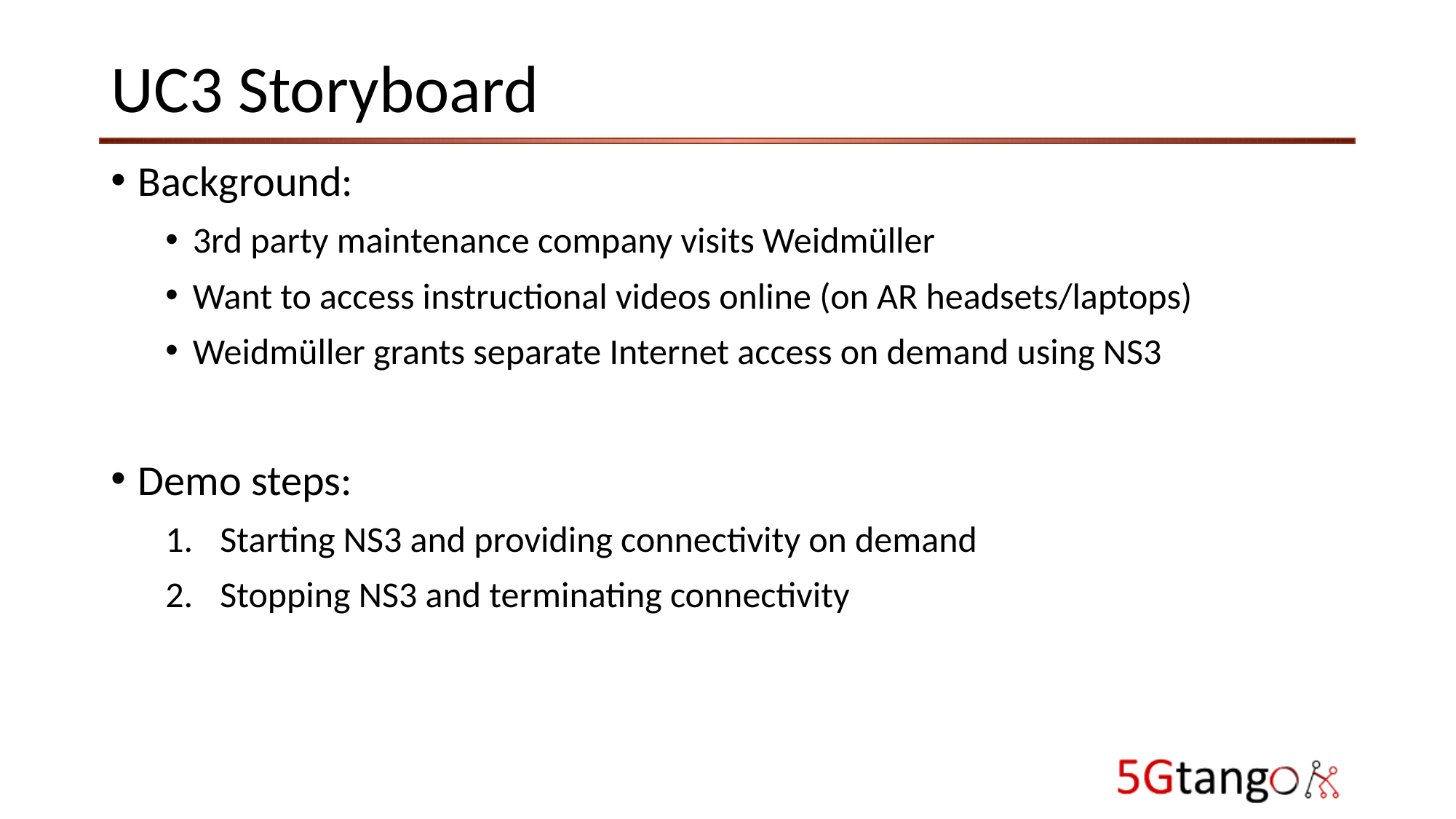

# UC3 Storyboard
Background:
3rd party maintenance company visits Weidmüller
Want to access instructional videos online (on AR headsets/laptops)
Weidmüller grants separate Internet access on demand using NS3

Demo steps:
Starting NS3 and providing connectivity on demand
Stopping NS3 and terminating connectivity